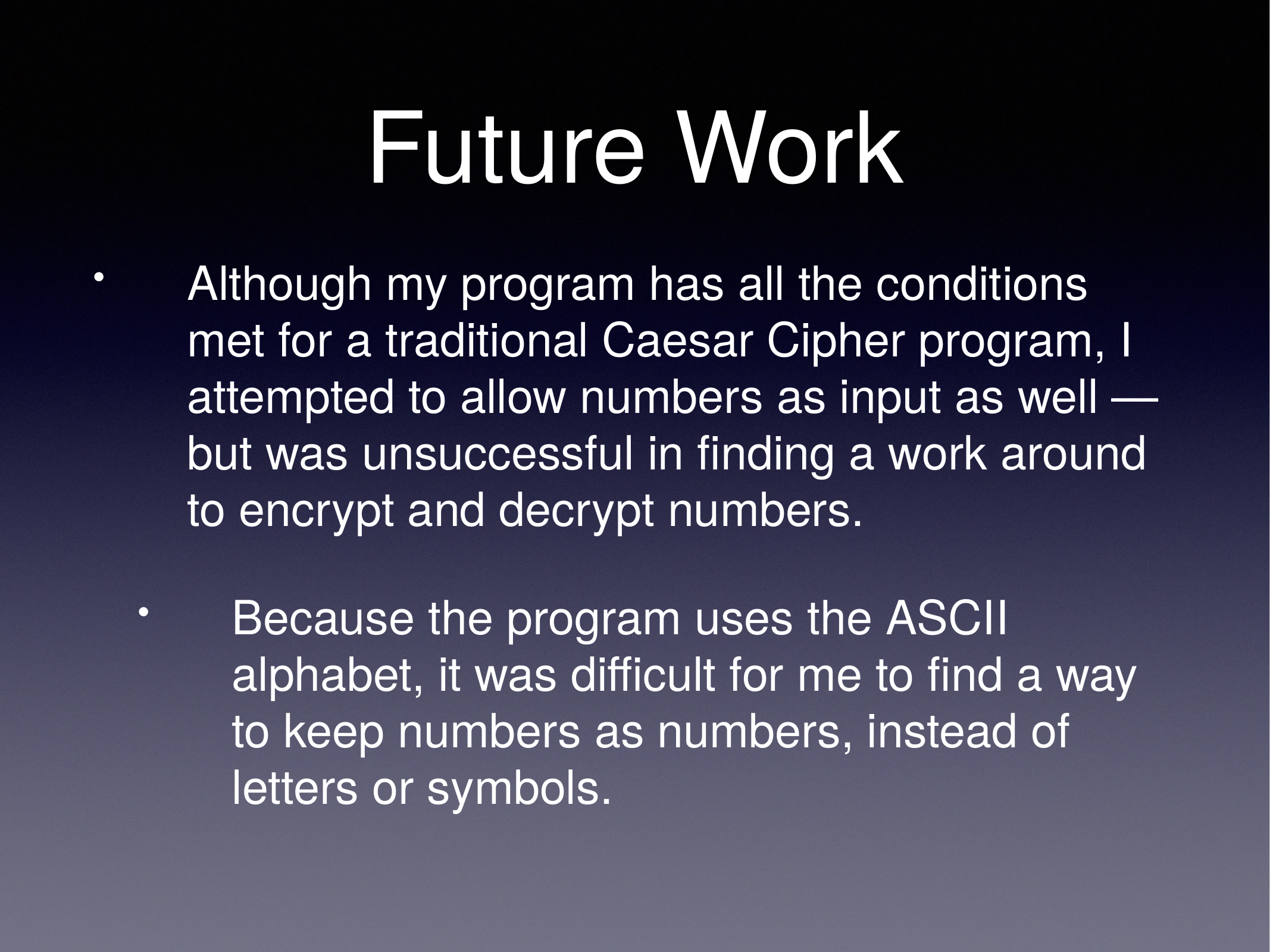

# Future Work
Although my program has all the conditions met for a traditional Caesar Cipher program, I attempted to allow numbers as input as well — but was unsuccessful in finding a work around to encrypt and decrypt numbers.
Because the program uses the ASCII alphabet, it was difficult for me to find a way to keep numbers as numbers, instead of letters or symbols.